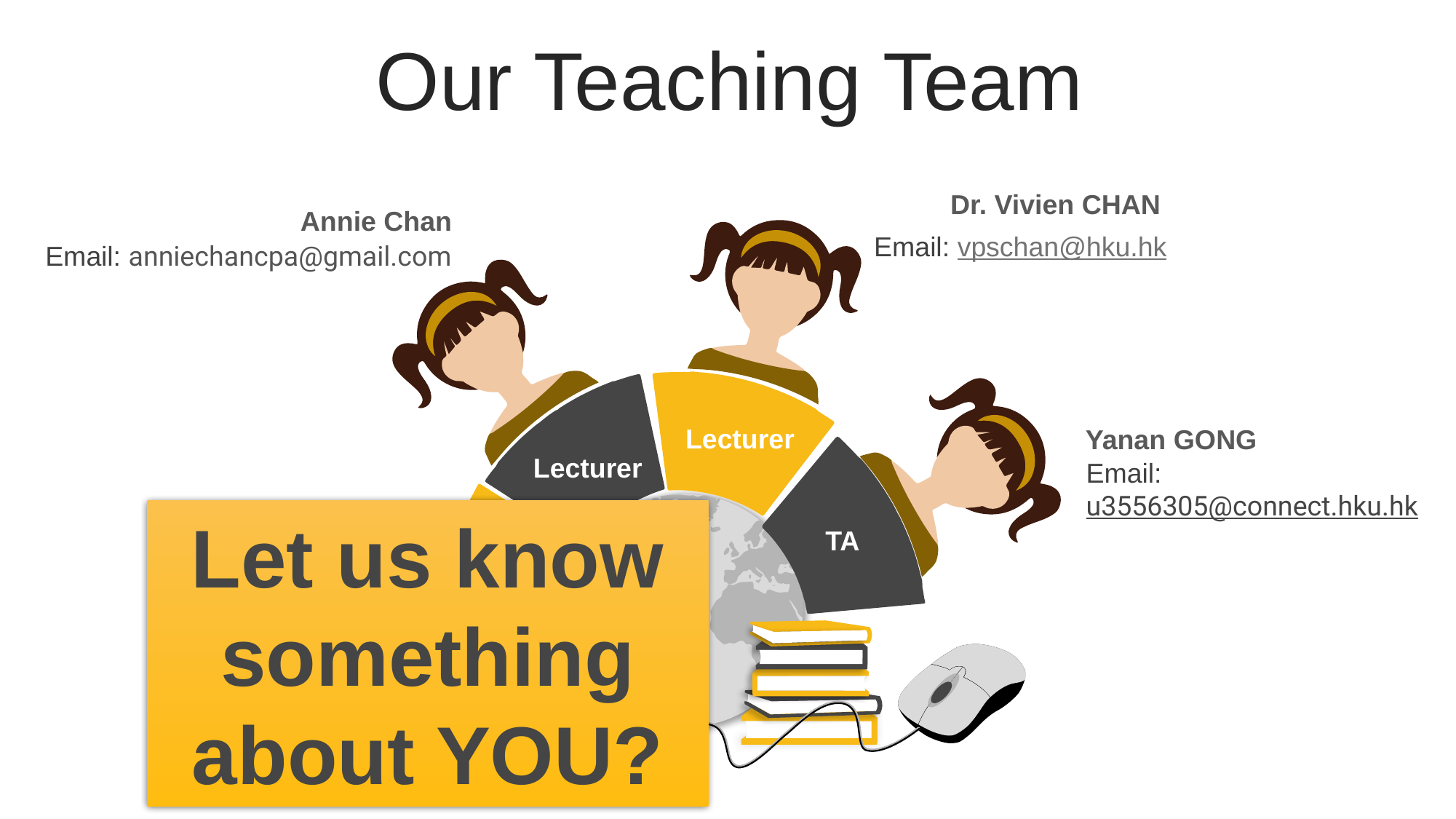

Our Teaching Team
Dr. Vivien CHAN
Email: vpschan@hku.hk

Annie Chan
Email: anniechancpa@gmail.com

Lecturer
Yanan GONG
Email:
u3556305@connect.hku.hk

Lecturer

Let us know something about YOU?

TA